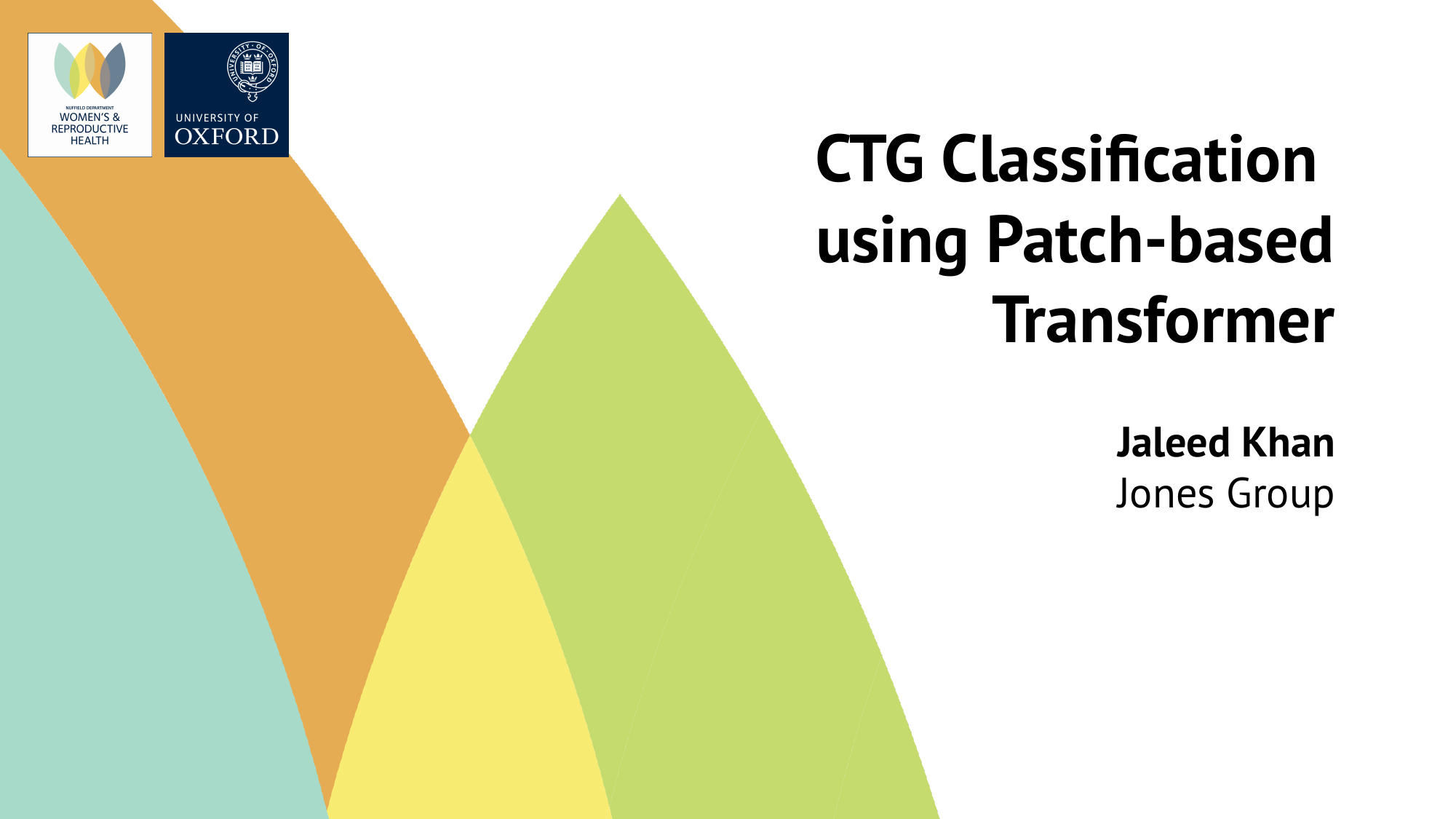

CTG Classification
using Patch-based Transformer
Jaleed Khan
Jones Group